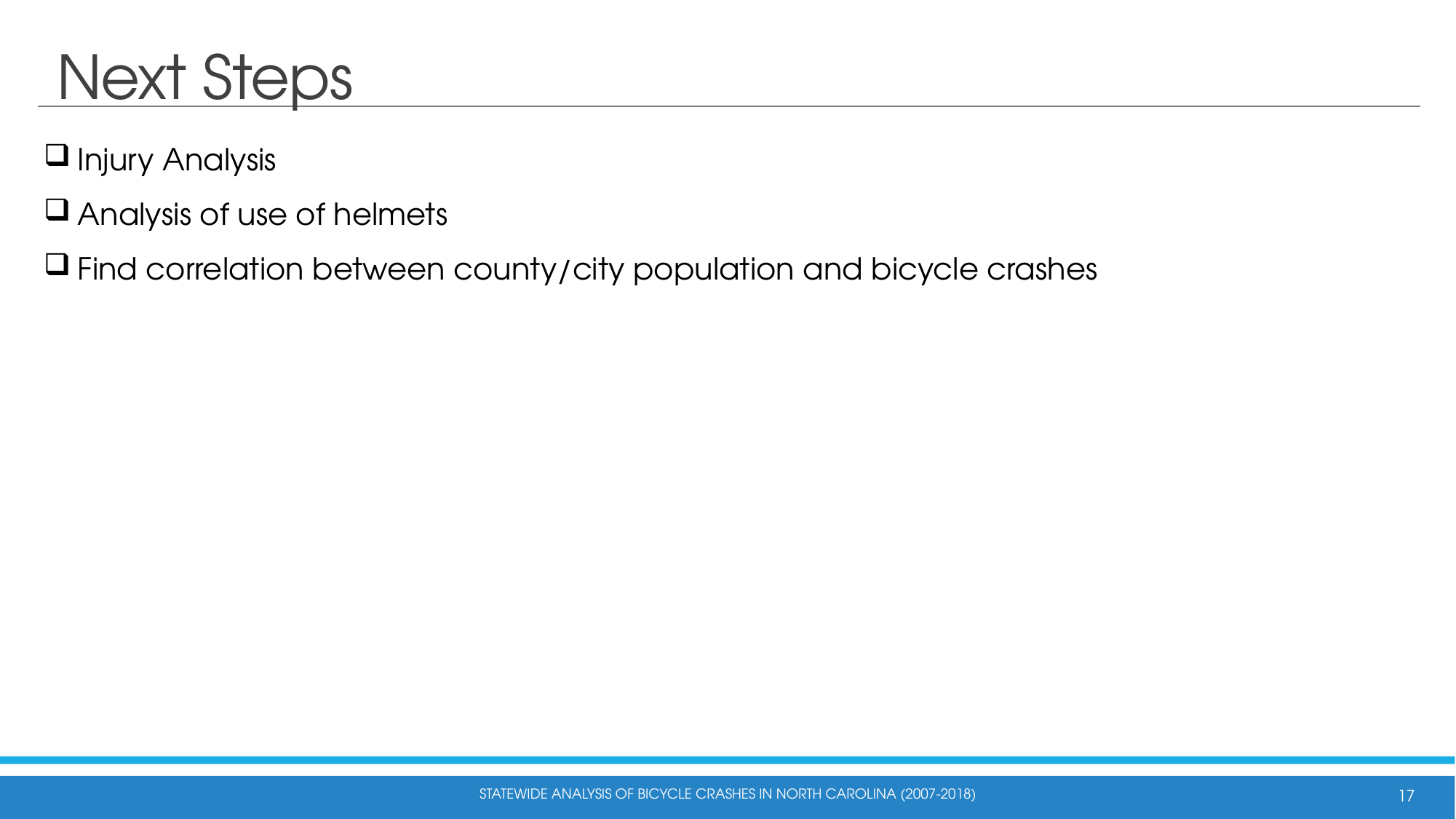

# Next Steps
Injury Analysis
Analysis of use of helmets
Find correlation between county/city population and bicycle crashes
Statewide Analysis of Bicycle Crashes in North Carolina (2007-2018)
17